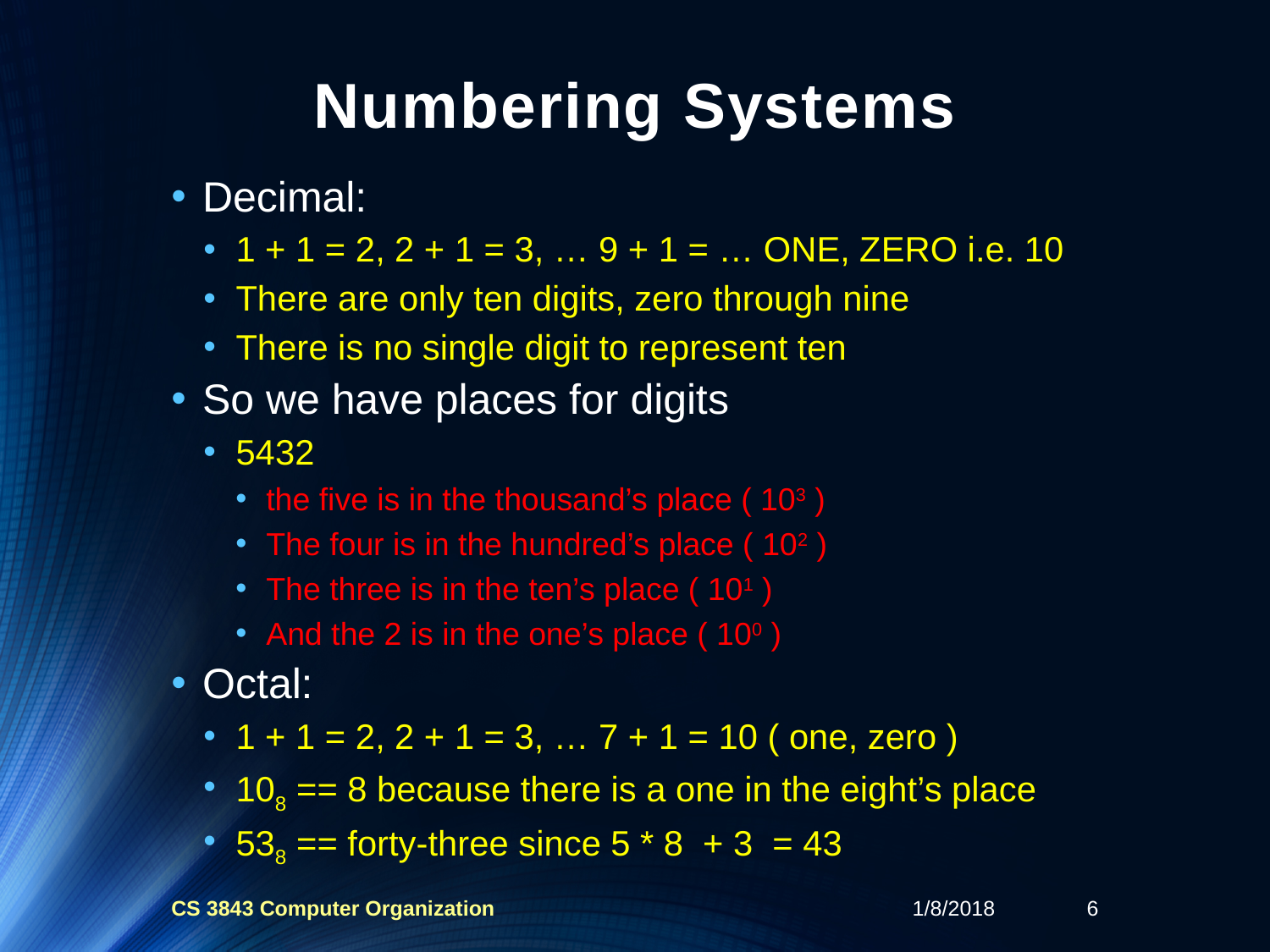

# Numbering Systems
Decimal:
1 + 1 = 2, 2 + 1 = 3, … 9 + 1 = … ONE, ZERO i.e. 10
There are only ten digits, zero through nine
There is no single digit to represent ten
So we have places for digits
5432
the five is in the thousand’s place ( 103 )
The four is in the hundred’s place ( 102 )
The three is in the ten’s place ( 101 )
And the 2 is in the one’s place ( 100 )
Octal:
1 + 1 = 2, 2 + 1 = 3, … 7 + 1 = 10 ( one, zero )
108 == 8 because there is a one in the eight’s place
538 == forty-three since 5 * 8  + 3  = 43
CS 3843 Computer Organization
1/8/2018
6